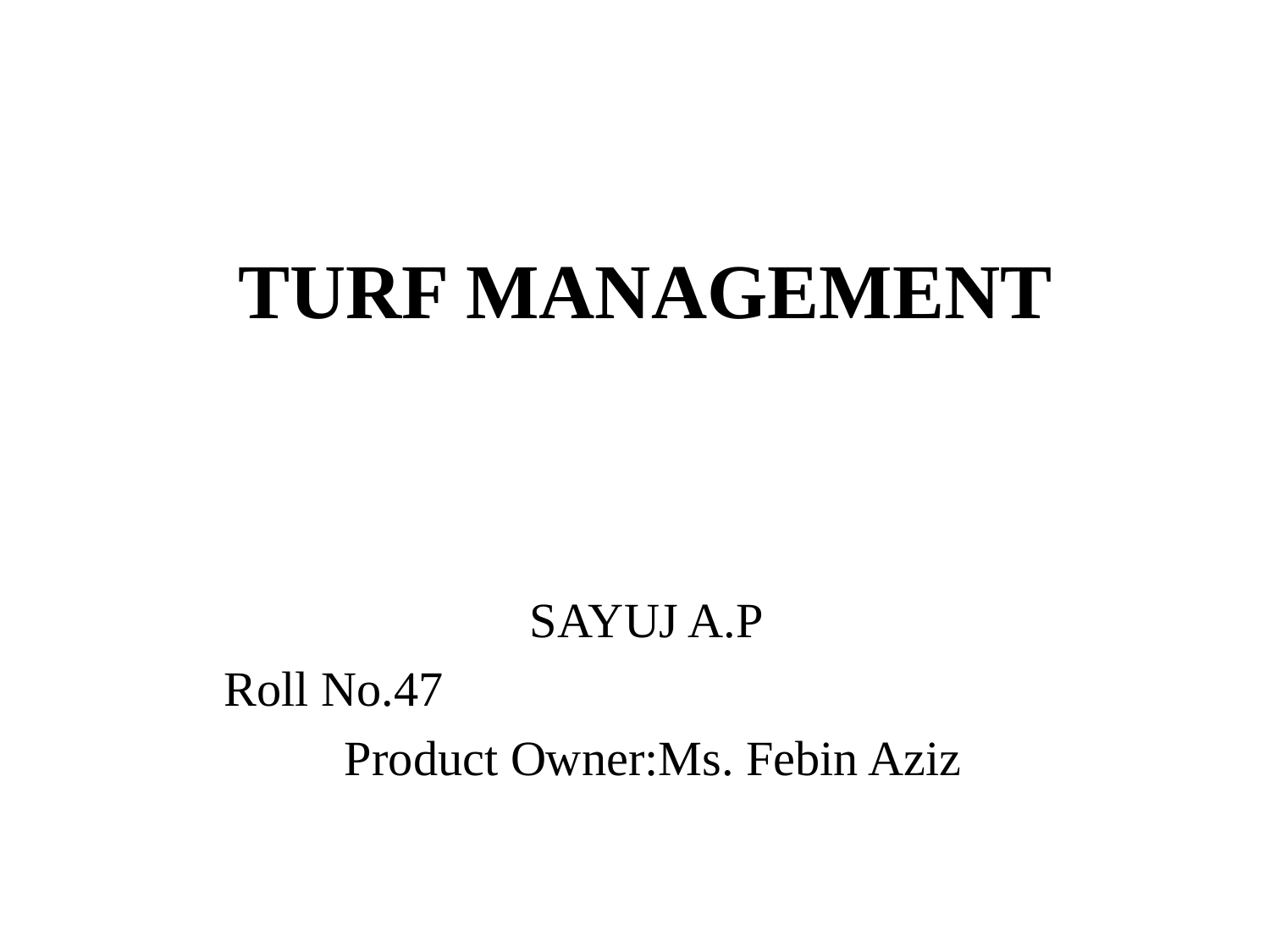

# TURF MANAGEMENT
SAYUJ A.P
Roll No.47
 Product Owner:Ms. Febin Aziz